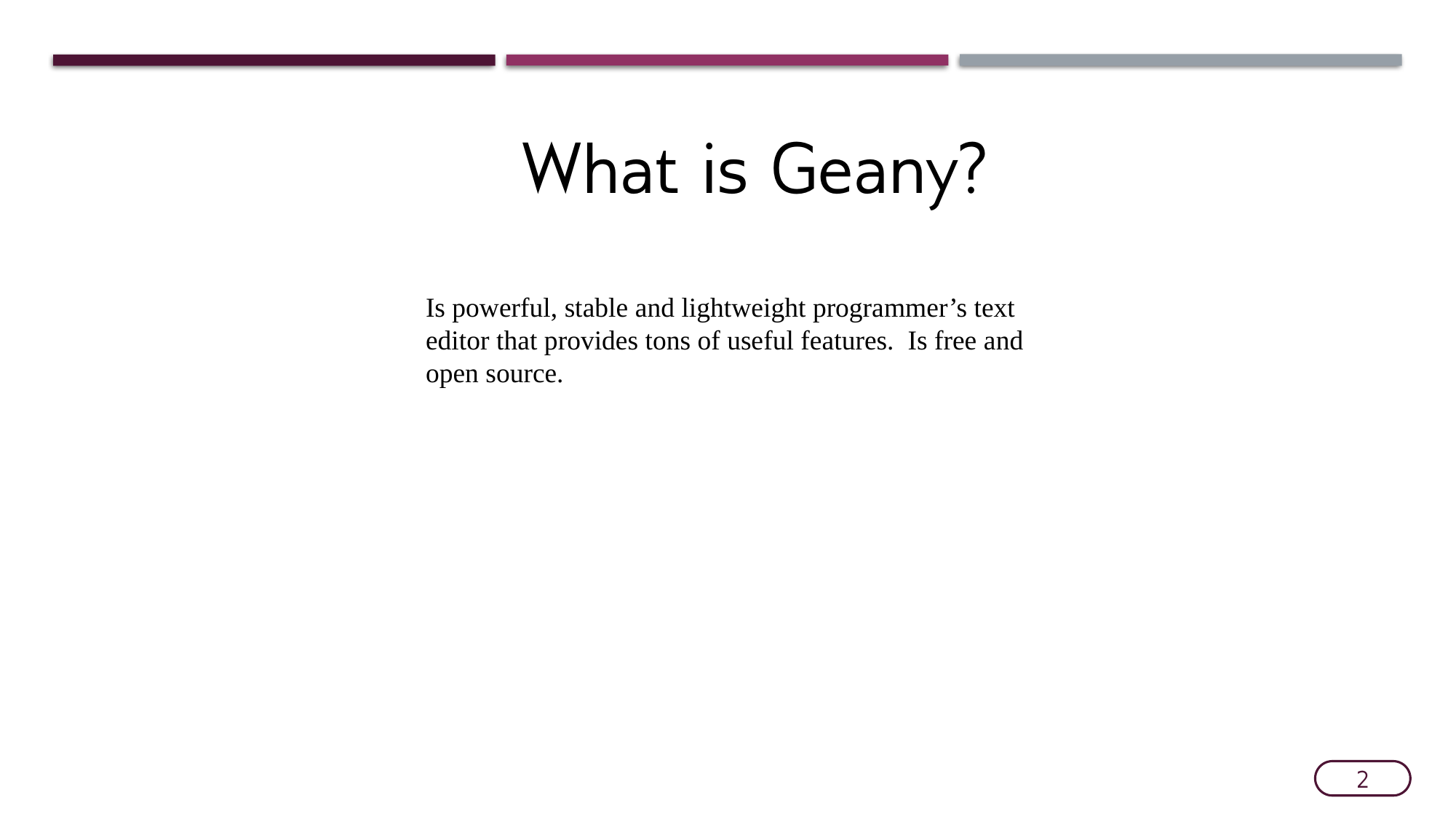

What is Geany?
Is powerful, stable and lightweight programmer’s text editor that provides tons of useful features.  Is free and open source.

2